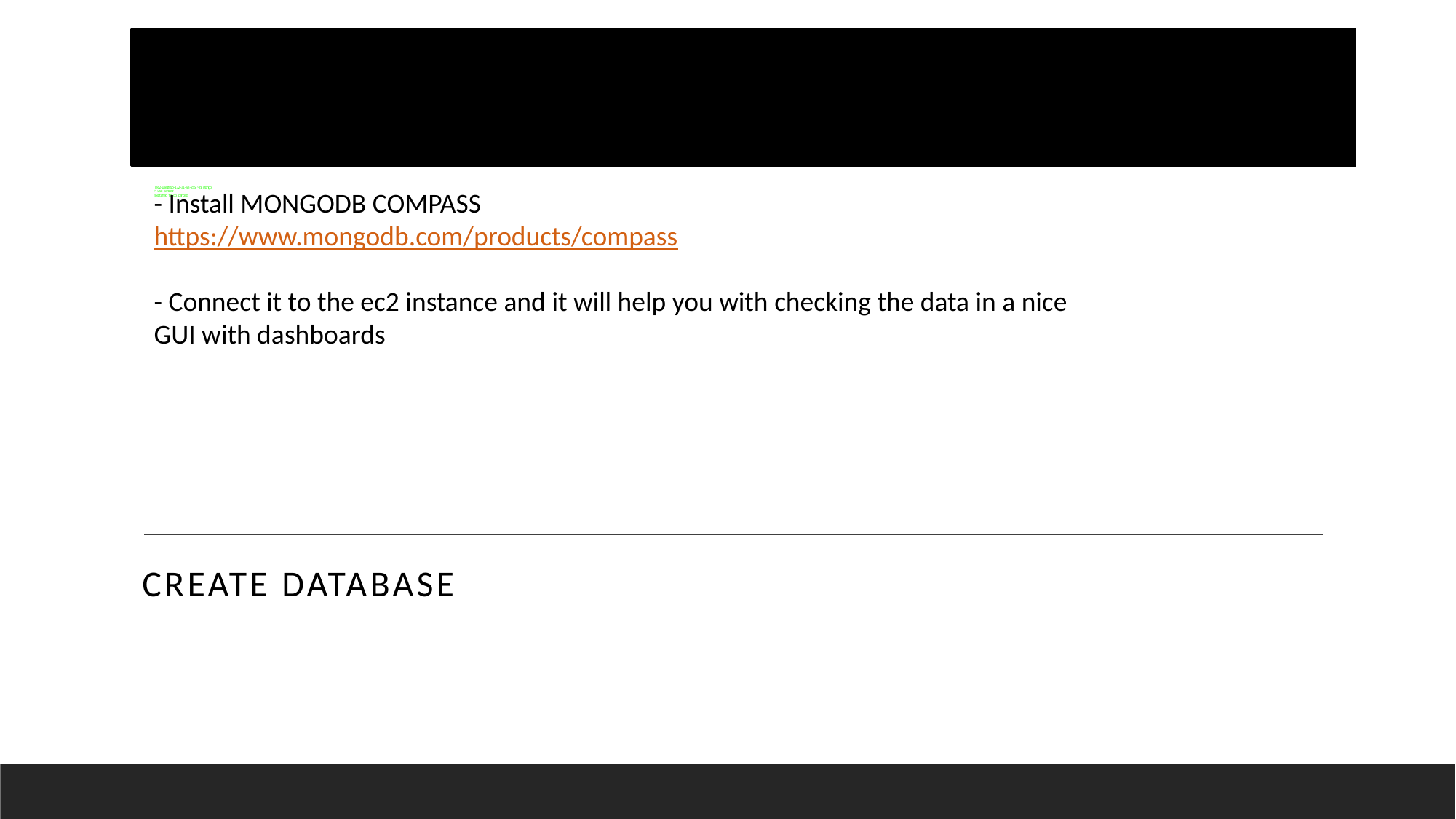

# [ec2-user@ip-172-31-92-255 ~]$ mongo > use cancer switched to db cancer
- Install MONGODB COMPASS
https://www.mongodb.com/products/compass
- Connect it to the ec2 instance and it will help you with checking the data in a nice GUI with dashboards
Create Database